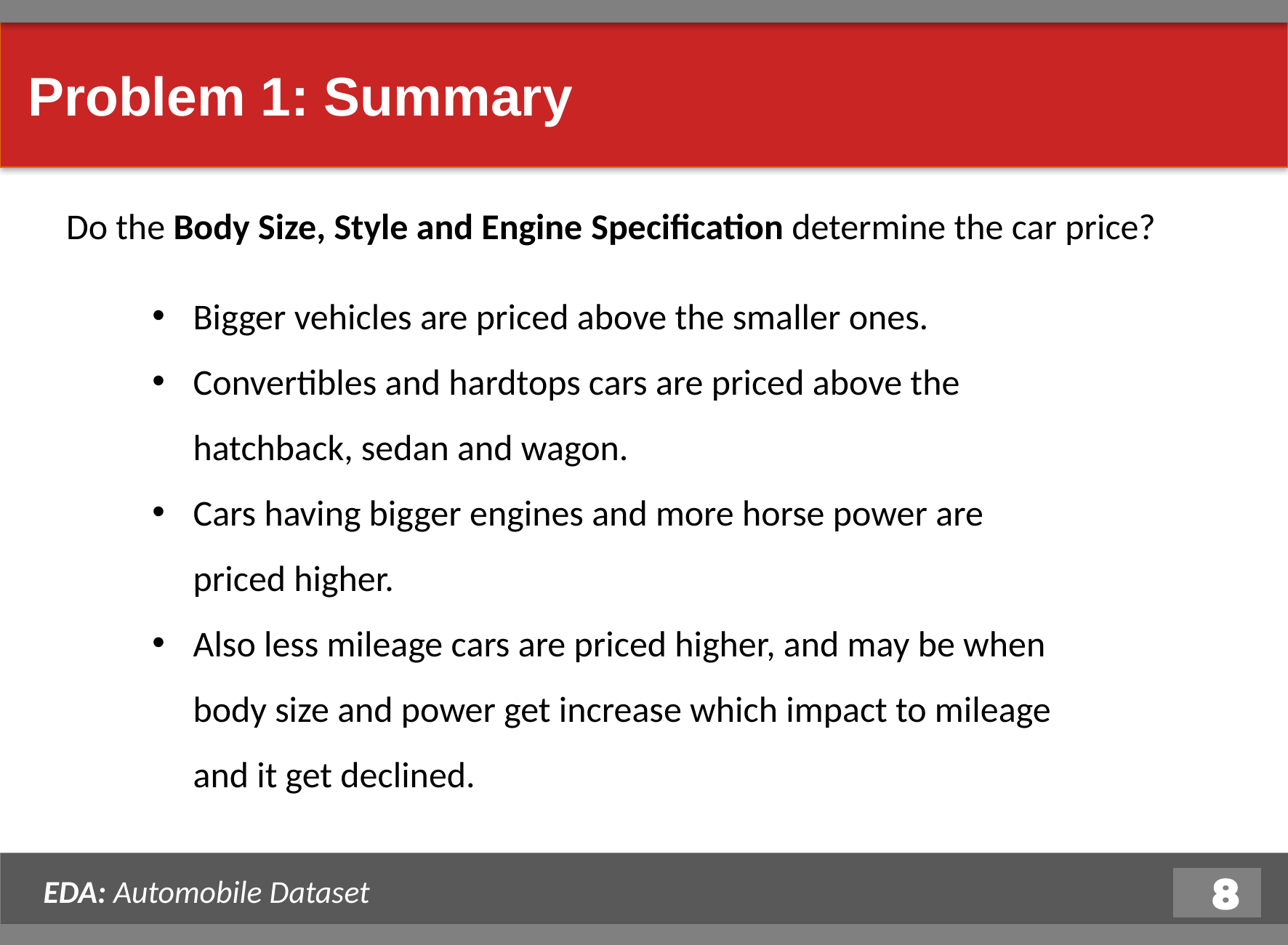

Problem 1: Summary
Do the Body Size, Style and Engine Specification determine the car price?
Bigger vehicles are priced above the smaller ones.
Convertibles and hardtops cars are priced above the hatchback, sedan and wagon.
Cars having bigger engines and more horse power are priced higher.
Also less mileage cars are priced higher, and may be when body size and power get increase which impact to mileage and it get declined.

EDA: Automobile Dataset

8